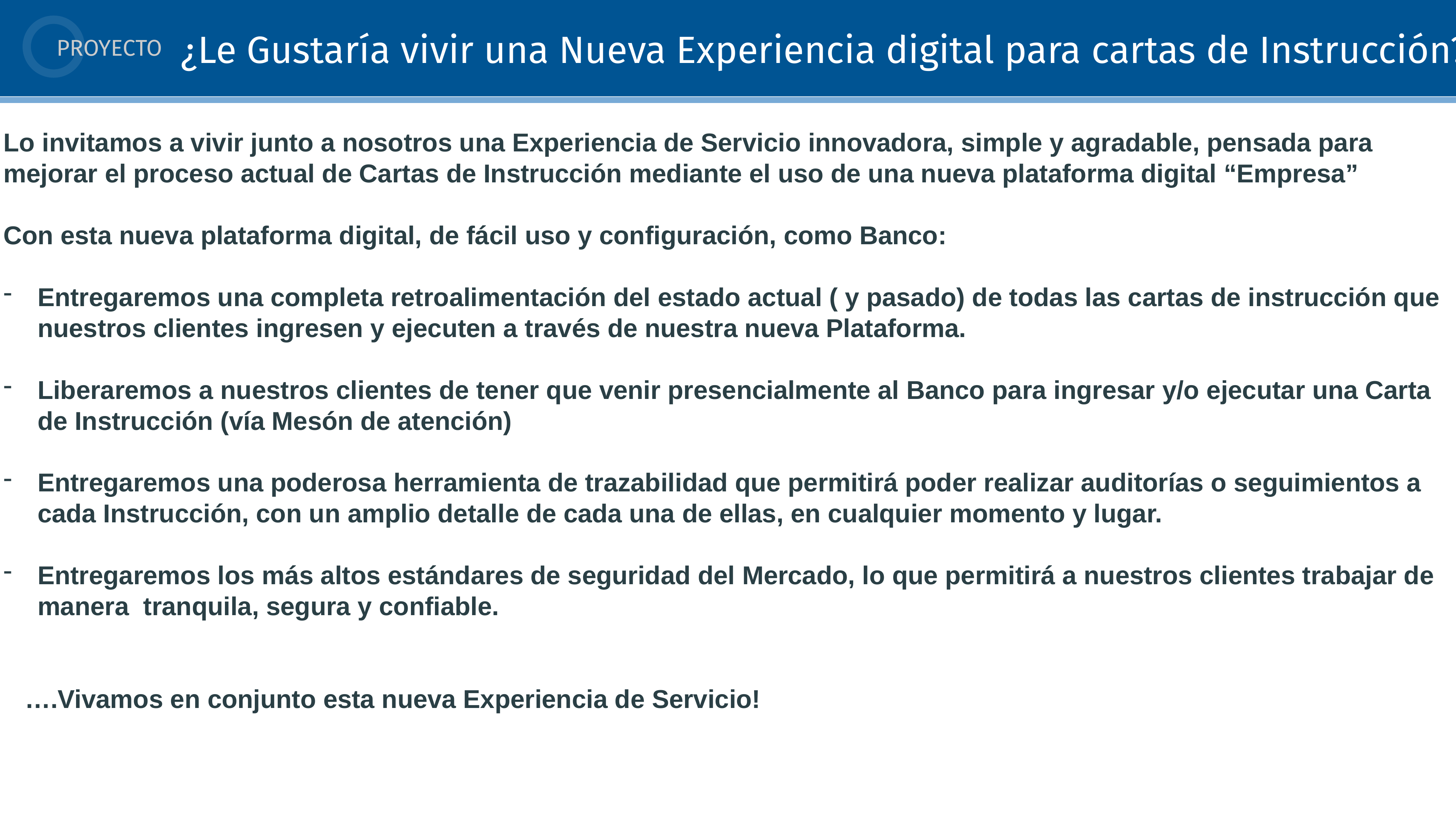

Lo invitamos a vivir junto a nosotros una Experiencia de Servicio innovadora, simple y agradable, pensada para
mejorar el proceso actual de Cartas de Instrucción mediante el uso de una nueva plataforma digital “Empresa”

Con esta nueva plataforma digital, de fácil uso y configuración, como Banco:

Entregaremos una completa retroalimentación del estado actual ( y pasado) de todas las cartas de instrucción que nuestros clientes ingresen y ejecuten a través de nuestra nueva Plataforma.

Liberaremos a nuestros clientes de tener que venir presencialmente al Banco para ingresar y/o ejecutar una Carta de Instrucción (vía Mesón de atención)

Entregaremos una poderosa herramienta de trazabilidad que permitirá poder realizar auditorías o seguimientos a   cada Instrucción, con un amplio detalle de cada una de ellas, en cualquier momento y lugar.

Entregaremos los más altos estándares de seguridad del Mercado, lo que permitirá a nuestros clientes trabajar de manera  tranquila, segura y confiable.

   ….Vivamos en conjunto esta nueva Experiencia de Servicio!

¿Le Gustaría vivir una Nueva Experiencia digital para cartas de Instrucción?
PROYECTO